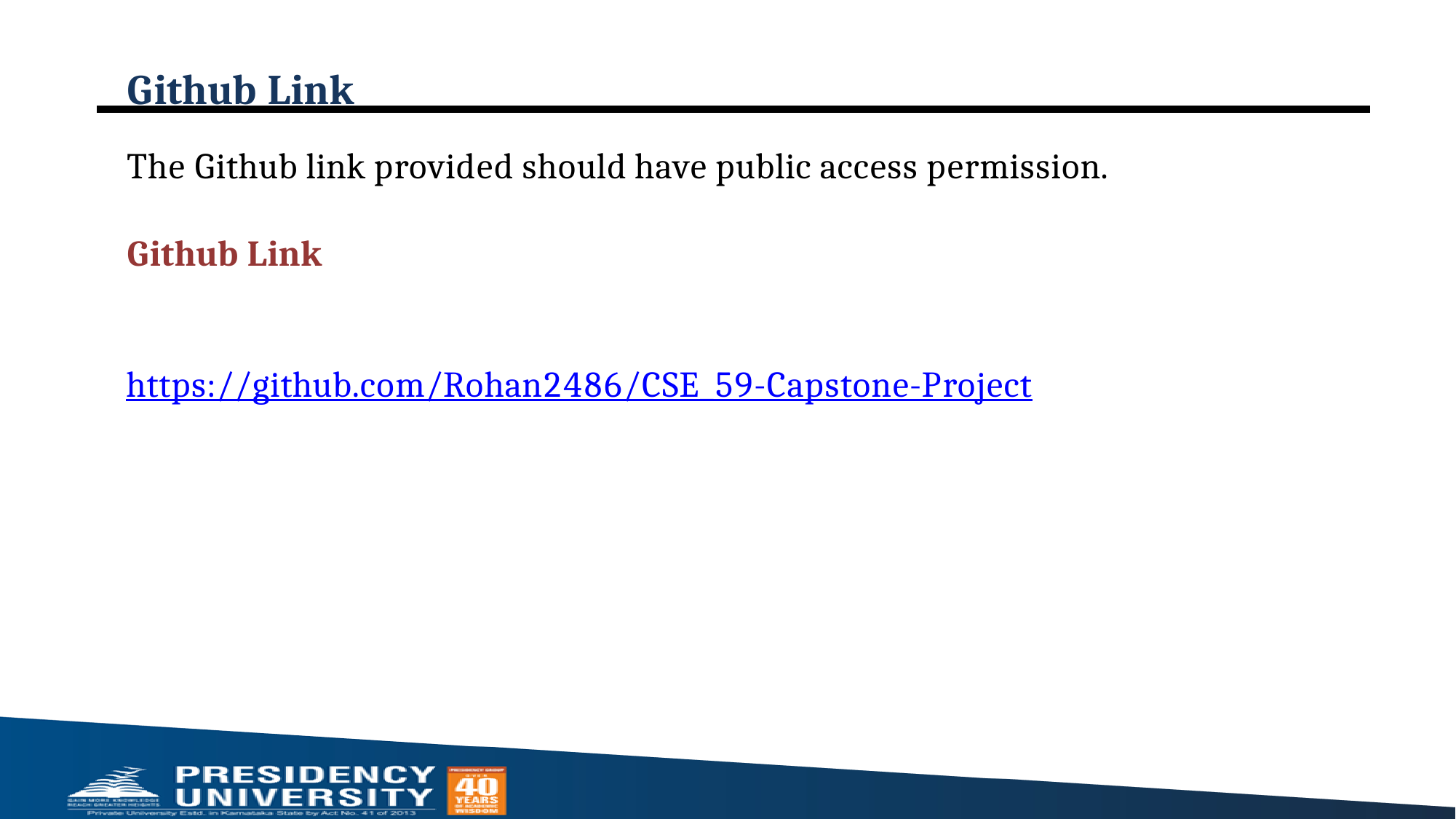

# Github Link

The Github link provided should have public access permission.

Github Link

https://github.com/Rohan2486/CSE_59-Capstone-Project